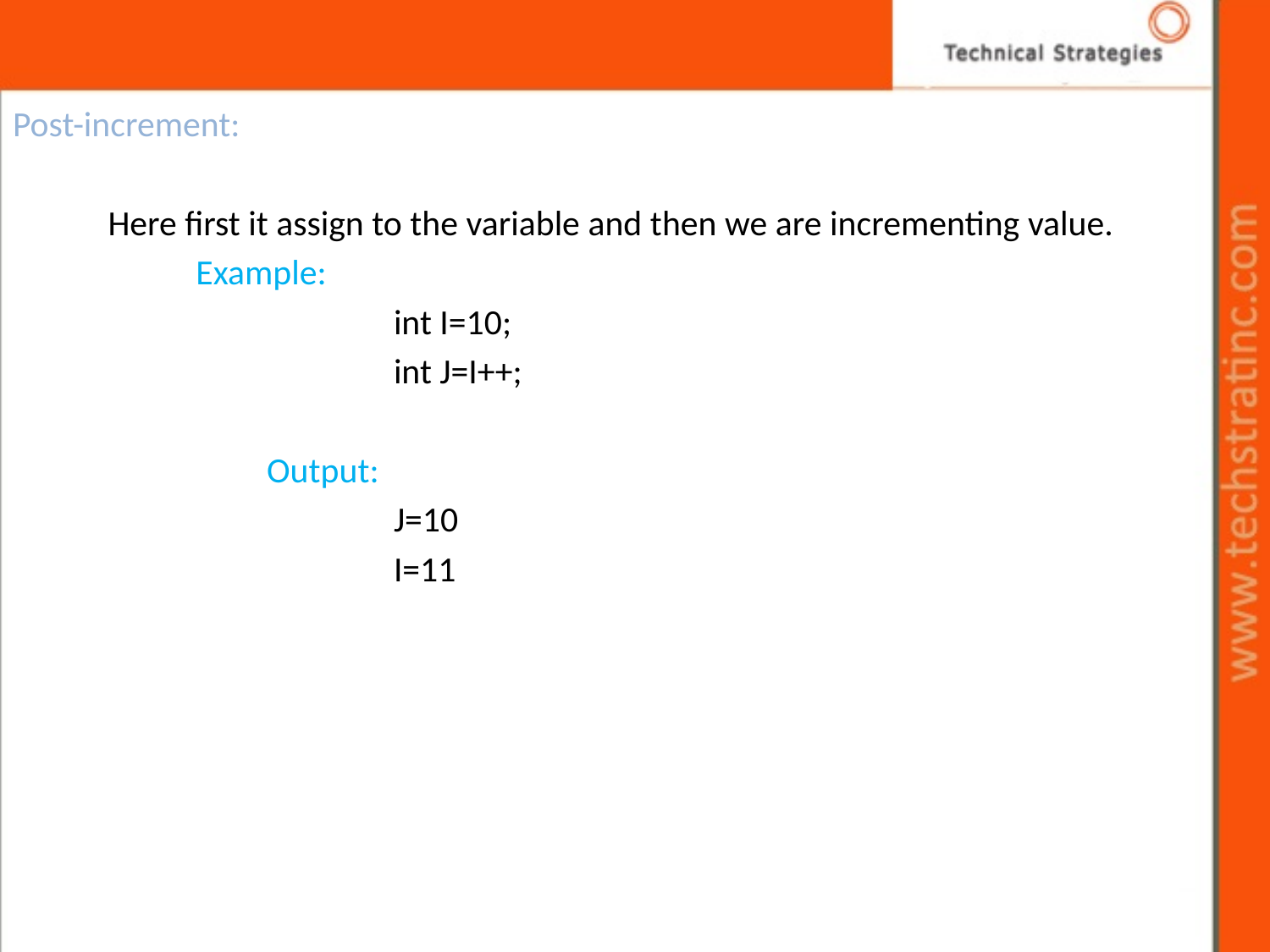

Post-increment:

Here first it assign to the variable and then we are incrementing value.
	       Example:
			int I=10;
			int J=I++;

		Output:
			J=10
			I=11